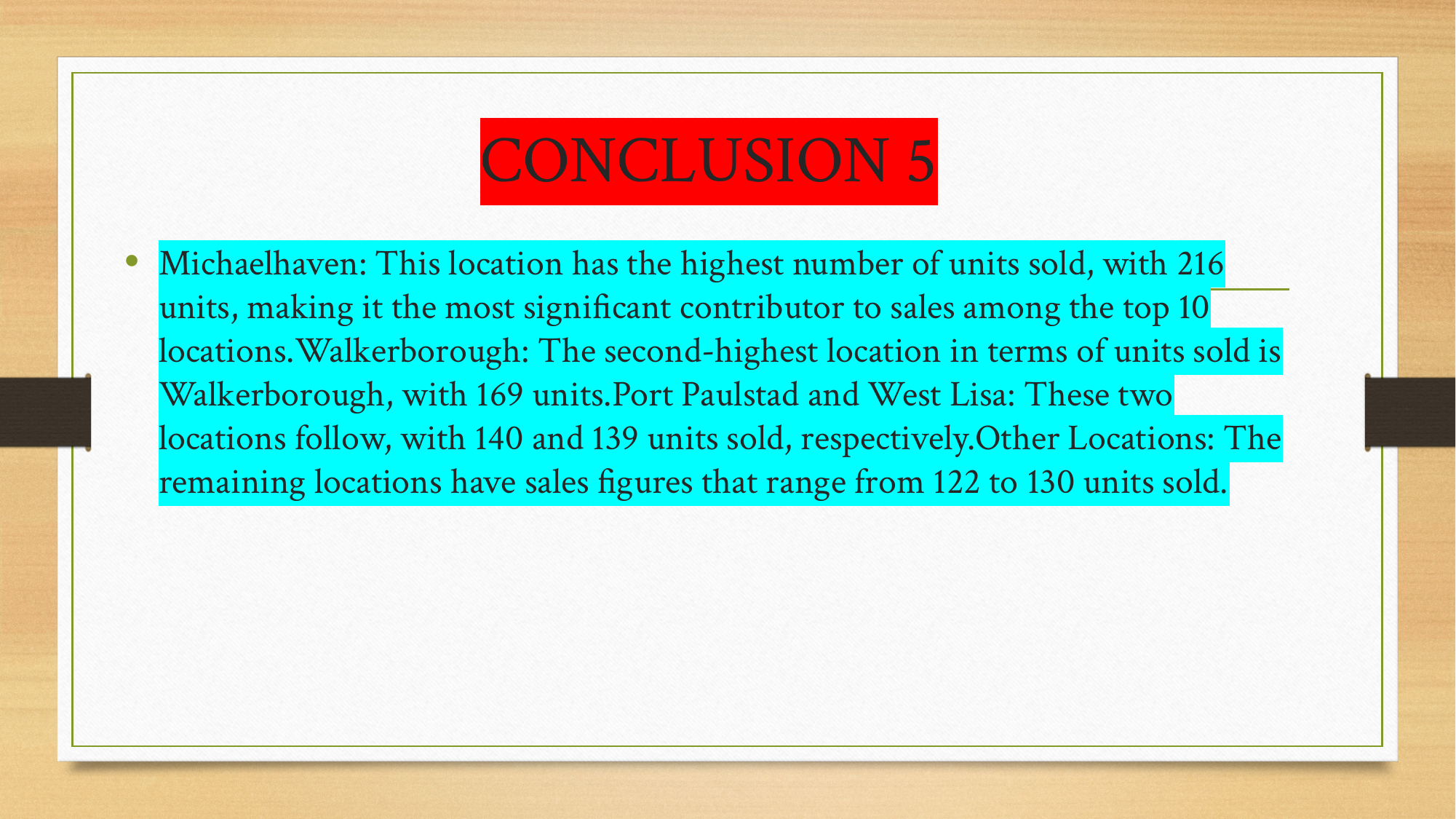

# CONCLUSION 5
Michaelhaven: This location has the highest number of units sold, with 216 units, making it the most significant contributor to sales among the top 10 locations.Walkerborough: The second-highest location in terms of units sold is Walkerborough, with 169 units.Port Paulstad and West Lisa: These two locations follow, with 140 and 139 units sold, respectively.Other Locations: The remaining locations have sales figures that range from 122 to 130 units sold.